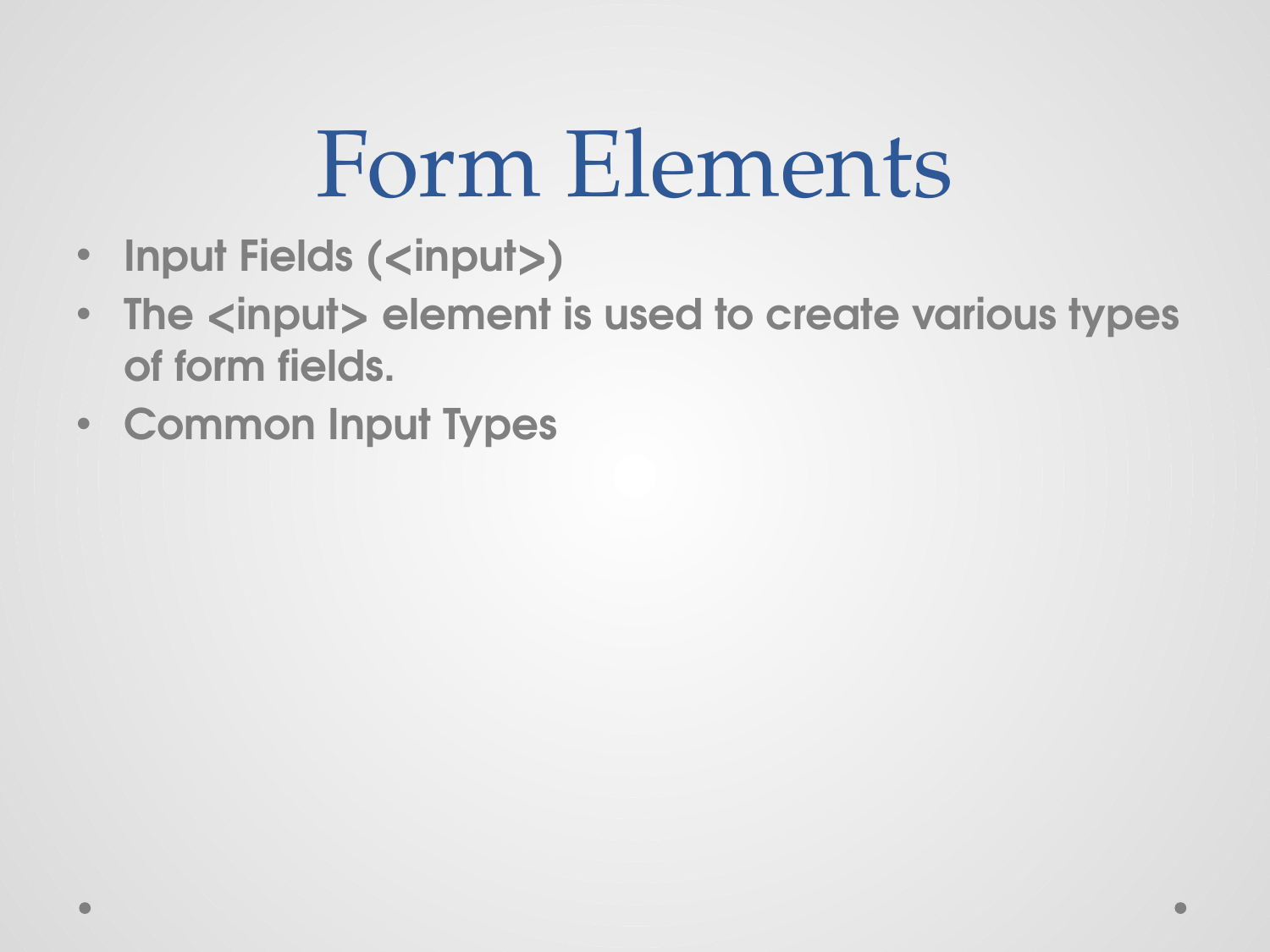

# Form Elements
Input Fields (<input>)
The <input> element is used to create various types of form fields.
Common Input Types